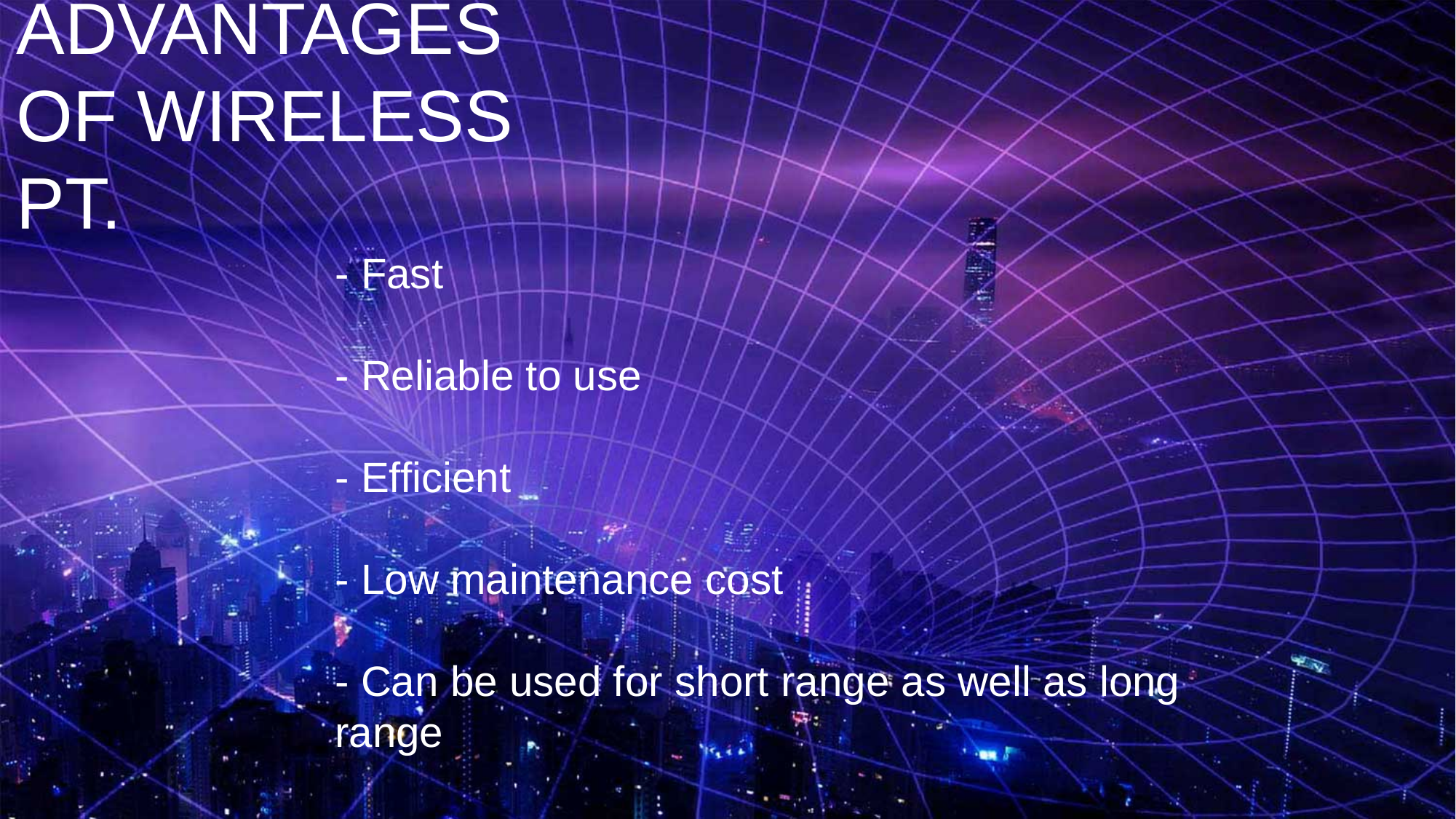

ADVANTAGES OF WIRELESS PT.

- Fast

- Reliable to use

- Efficient

- Low maintenance cost

- Can be used for short range as well as long range